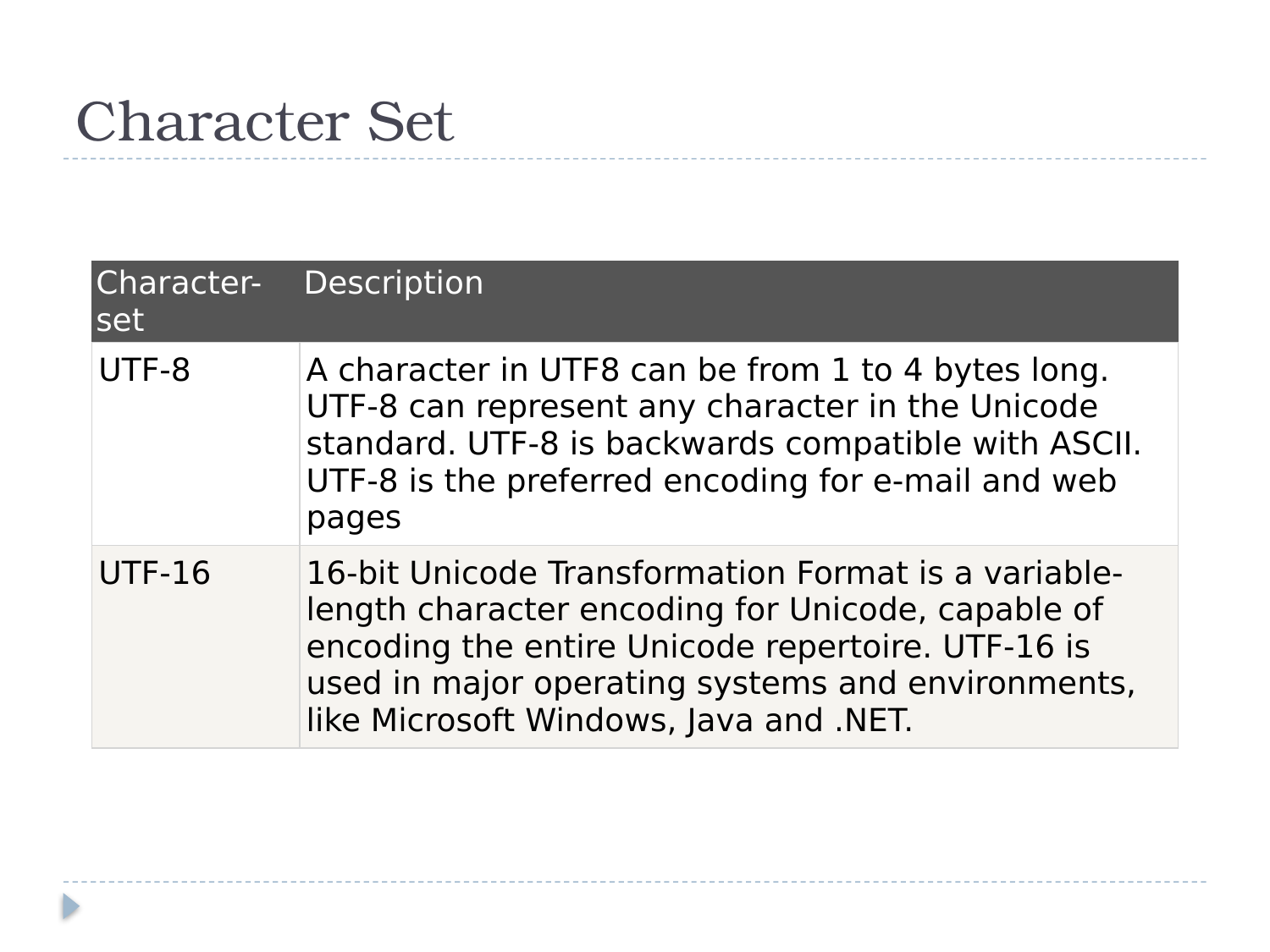

# Character Set
| Character-set | Description |
| --- | --- |
| UTF-8 | A character in UTF8 can be from 1 to 4 bytes long. UTF-8 can represent any character in the Unicode standard. UTF-8 is backwards compatible with ASCII. UTF-8 is the preferred encoding for e-mail and web pages |
| UTF-16 | 16-bit Unicode Transformation Format is a variable-length character encoding for Unicode, capable of encoding the entire Unicode repertoire. UTF-16 is used in major operating systems and environments, like Microsoft Windows, Java and .NET. |